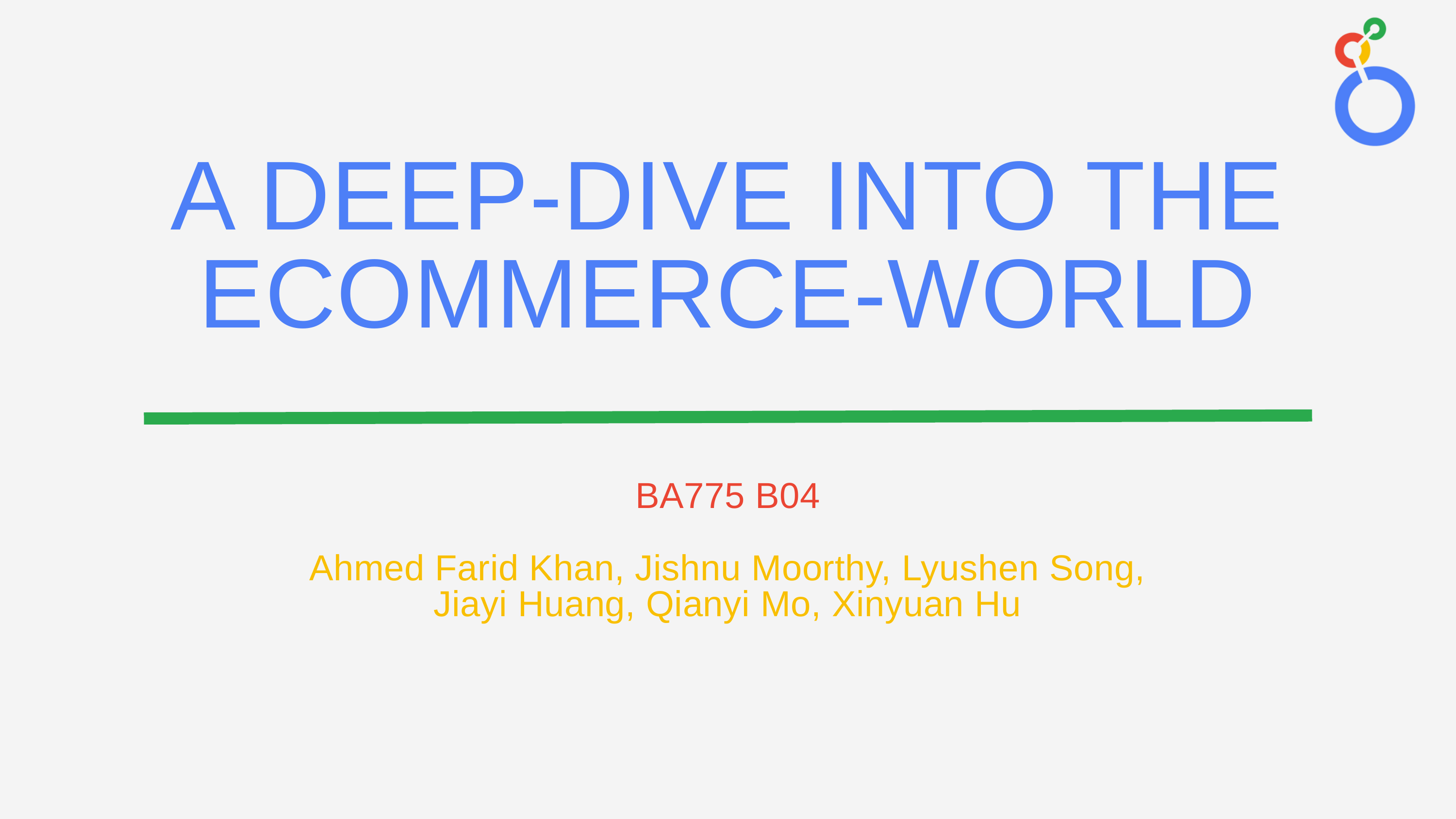

A DEEP-DIVE INTO THE ECOMMERCE-WORLD

BA775 B04

Ahmed Farid Khan, Jishnu Moorthy, Lyushen Song,
Jiayi Huang, Qianyi Mo, Xinyuan Hu